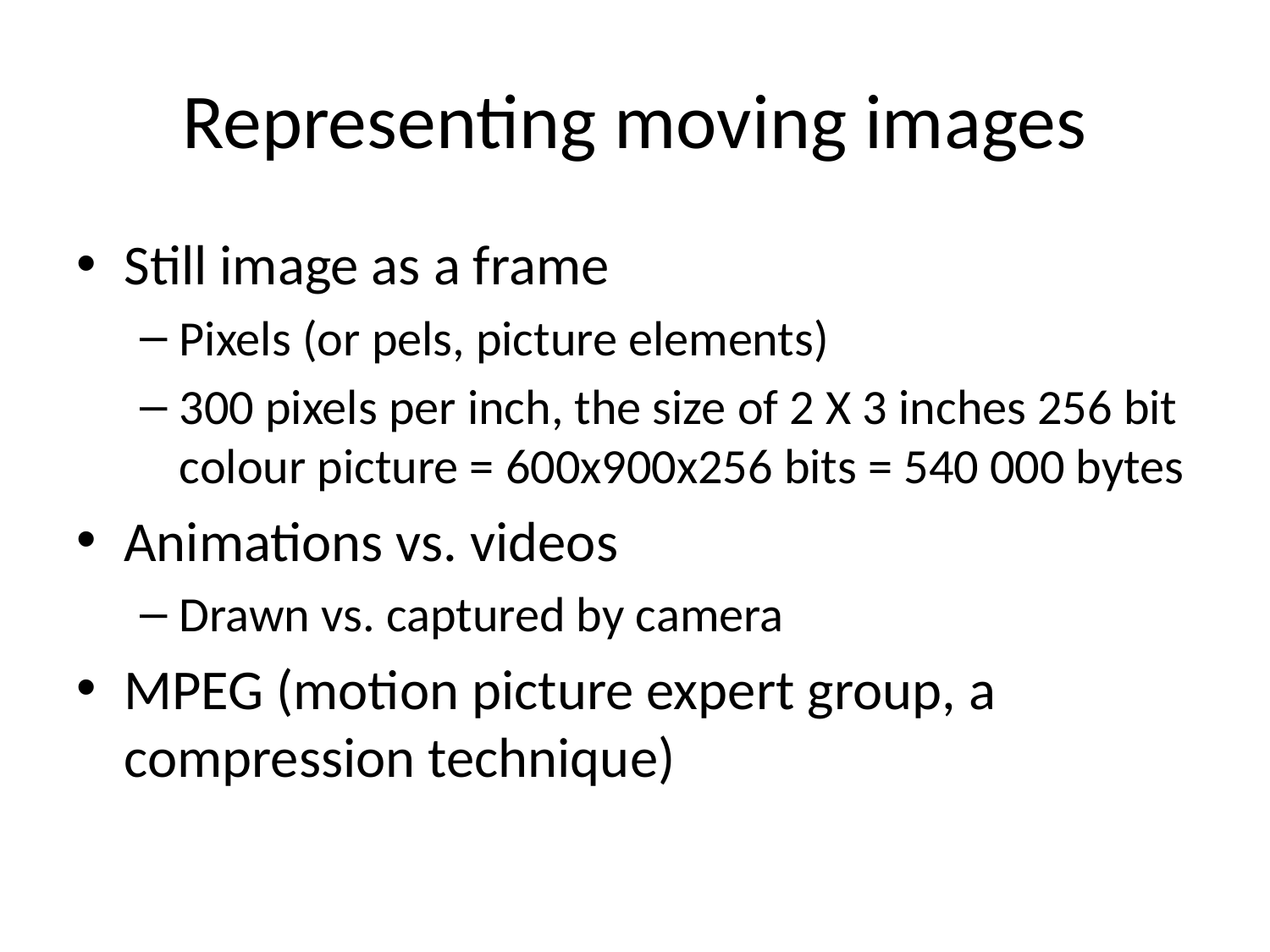

# Representing moving images
Still image as a frame
Pixels (or pels, picture elements)
300 pixels per inch, the size of 2 X 3 inches 256 bit colour picture = 600x900x256 bits = 540 000 bytes
Animations vs. videos
Drawn vs. captured by camera
MPEG (motion picture expert group, a compression technique)